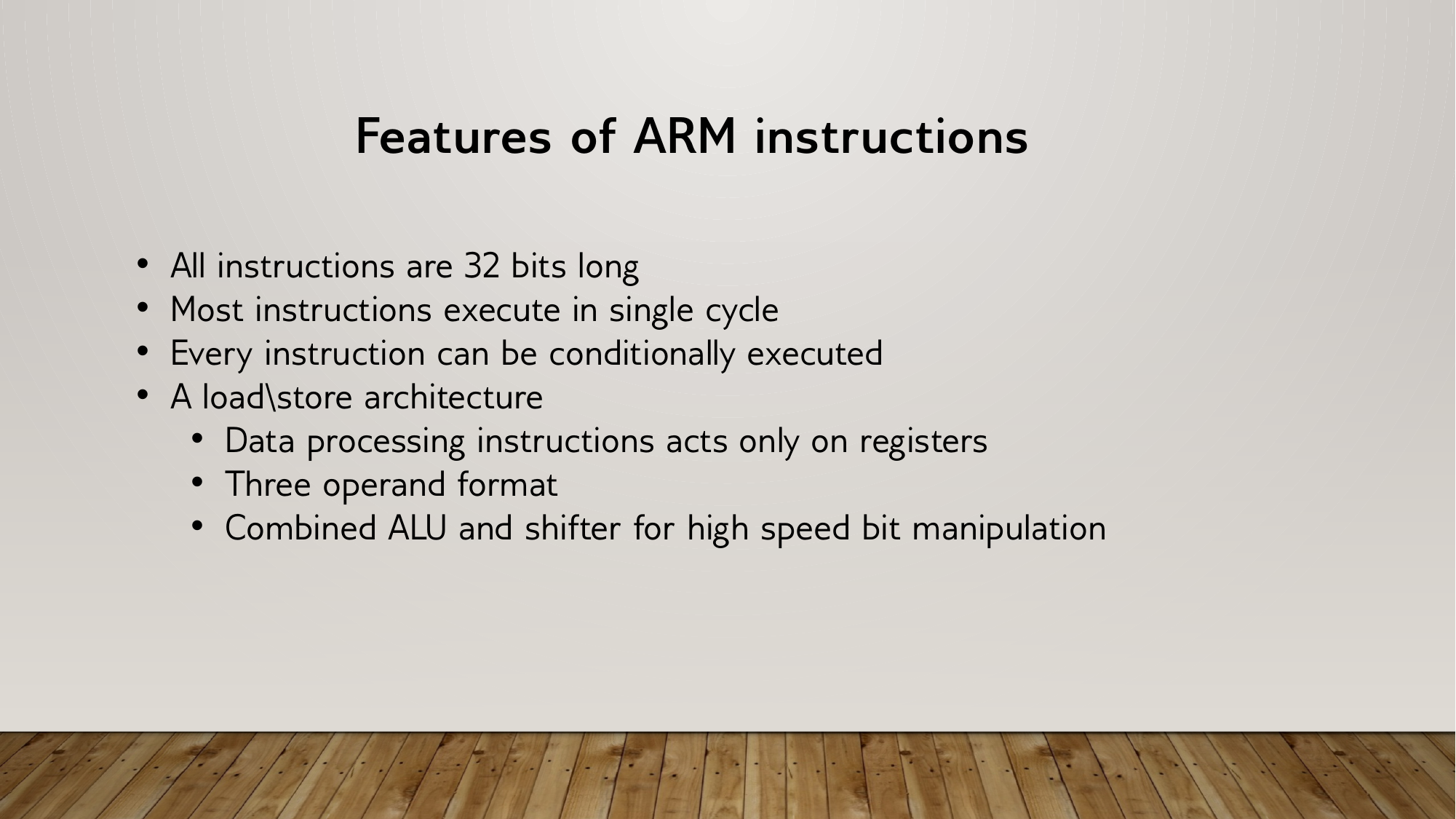

Features of ARM instructions
All instructions are 32 bits long
Most instructions execute in single cycle
Every instruction can be conditionally executed
A load\store architecture
Data processing instructions acts only on registers
Three operand format
Combined ALU and shifter for high speed bit manipulation